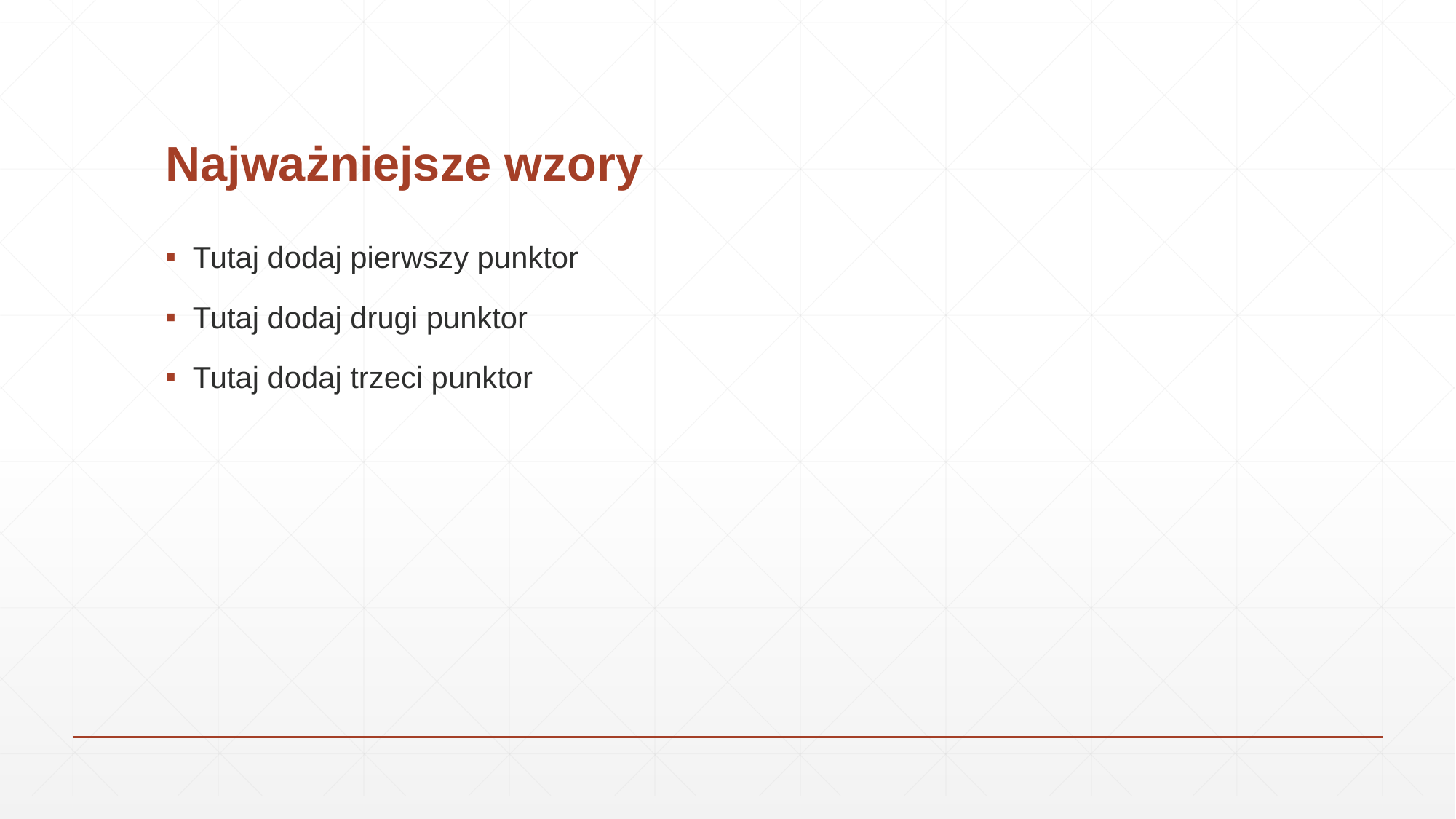

# Najważniejsze wzory
Tutaj dodaj pierwszy punktor
Tutaj dodaj drugi punktor
Tutaj dodaj trzeci punktor